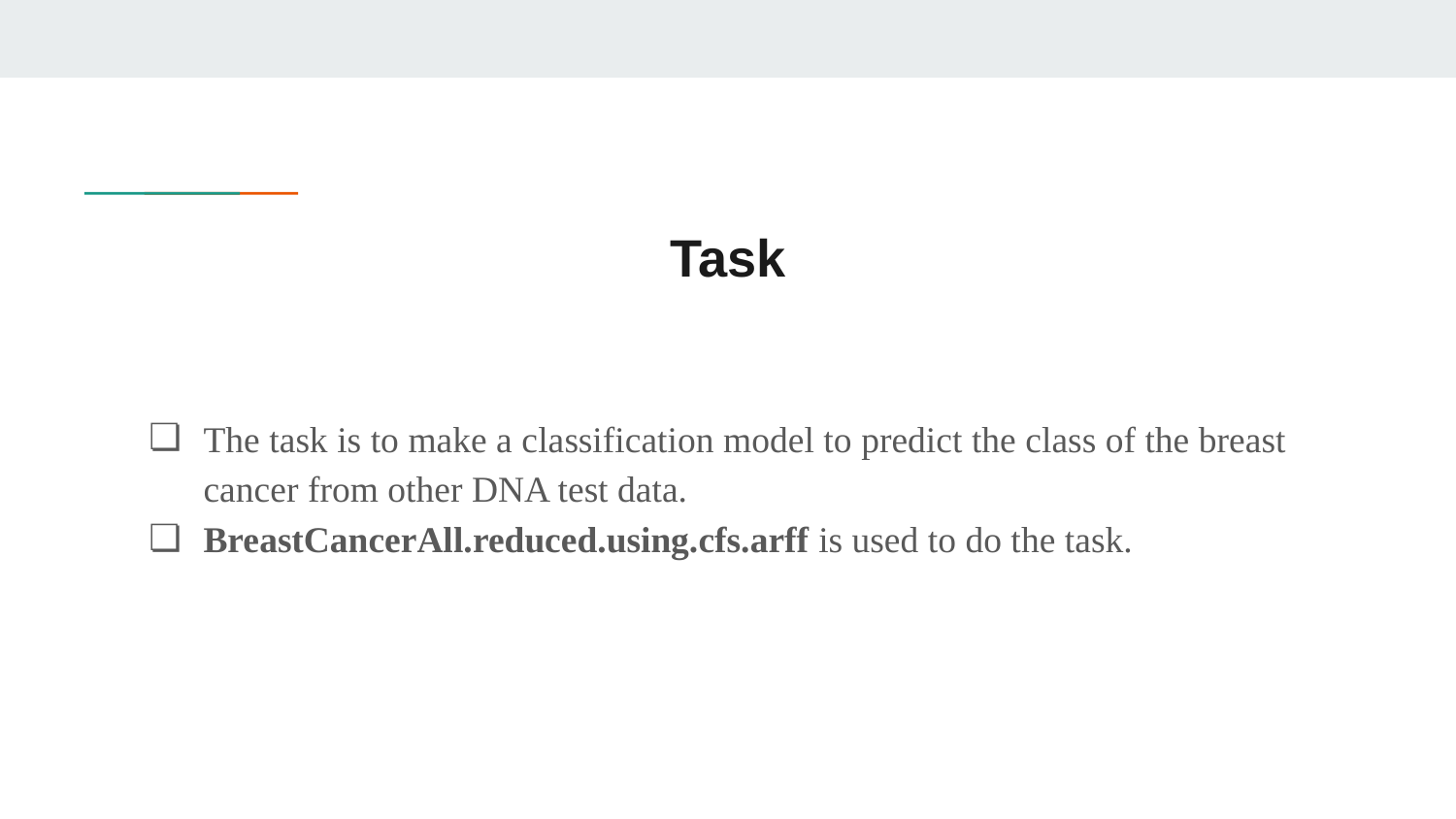

# Task

The task is to make a classification model to predict the class of the breast cancer from other DNA test data.
BreastCancerAll.reduced.using.cfs.arff is used to do the task.